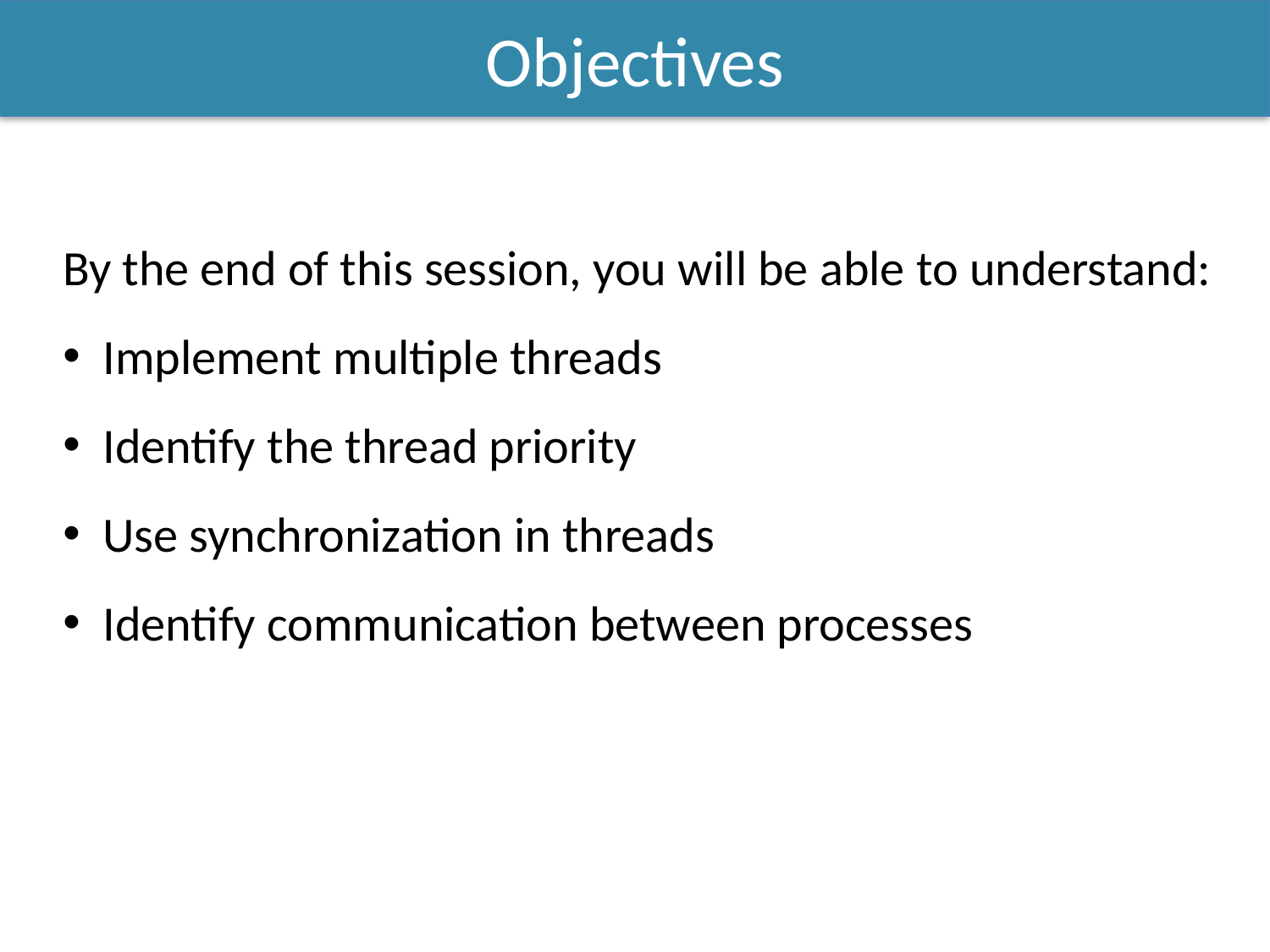

Objectives
By the end of this session, you will be able to understand:
Implement multiple threads
Identify the thread priority
Use synchronization in threads
Identify communication between processes